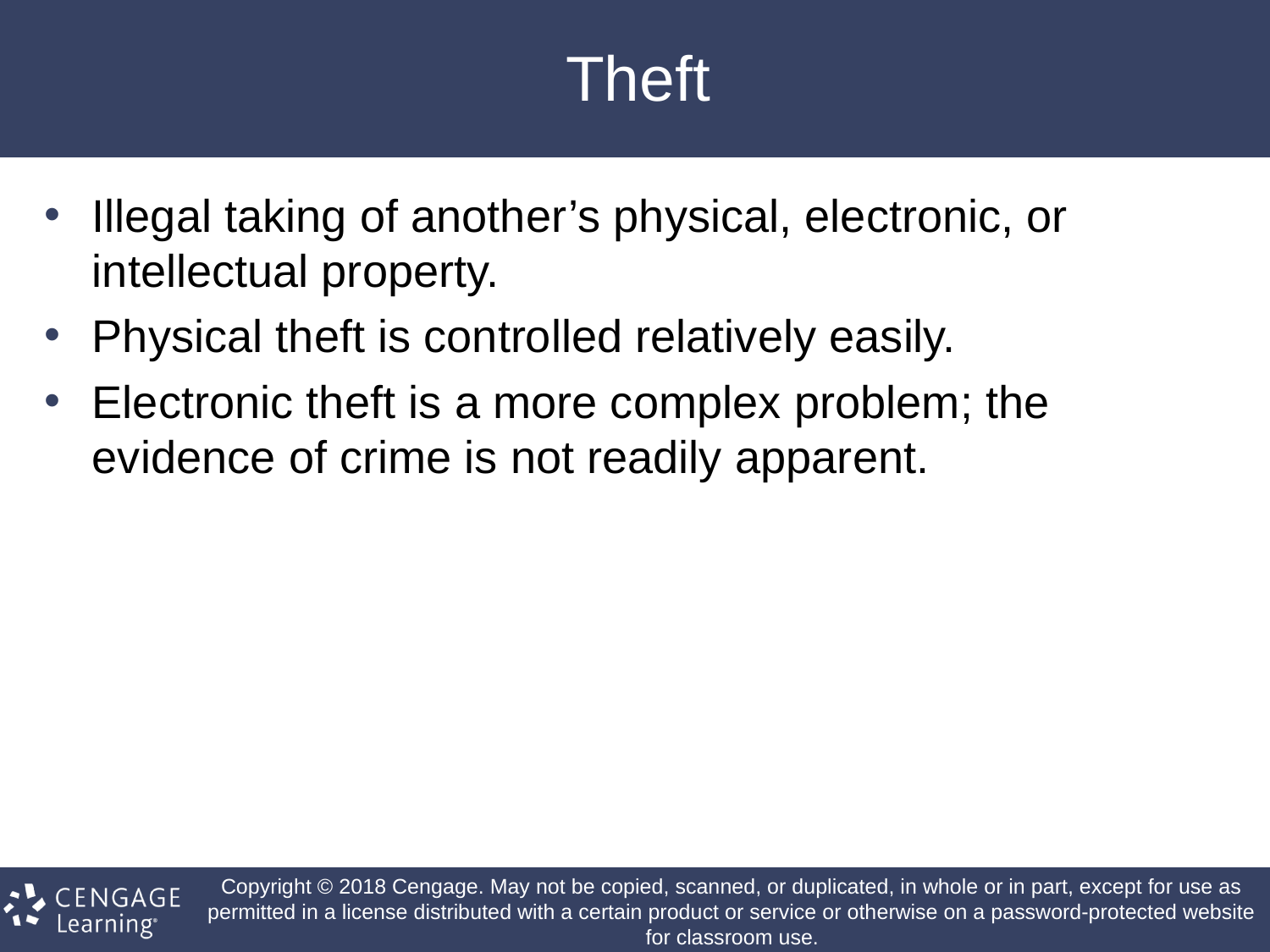

# Theft
Illegal taking of another’s physical, electronic, or intellectual property.
Physical theft is controlled relatively easily.
Electronic theft is a more complex problem; the evidence of crime is not readily apparent.